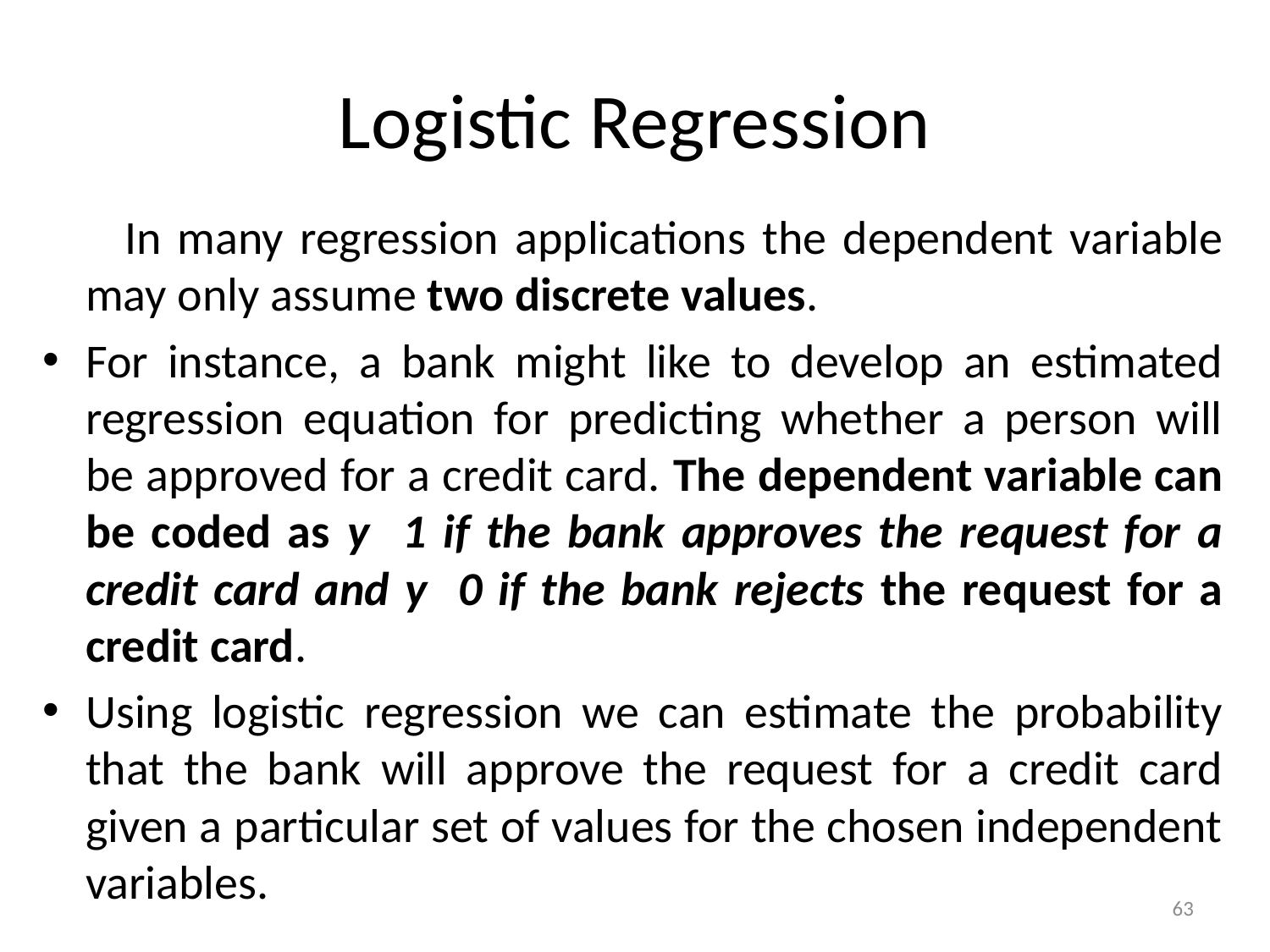

# Logistic Regression
     In many regression applications the dependent variable may only assume two discrete values.
For instance, a bank might like to develop an estimated regression equation for predicting whether a person will be approved for a credit card. The dependent variable can be coded as y  1 if the bank approves the request for a credit card and y  0 if the bank rejects the request for a credit card.
Using logistic regression we can estimate the probability that the bank will approve the request for a credit card given a particular set of values for the chosen independent variables.
63